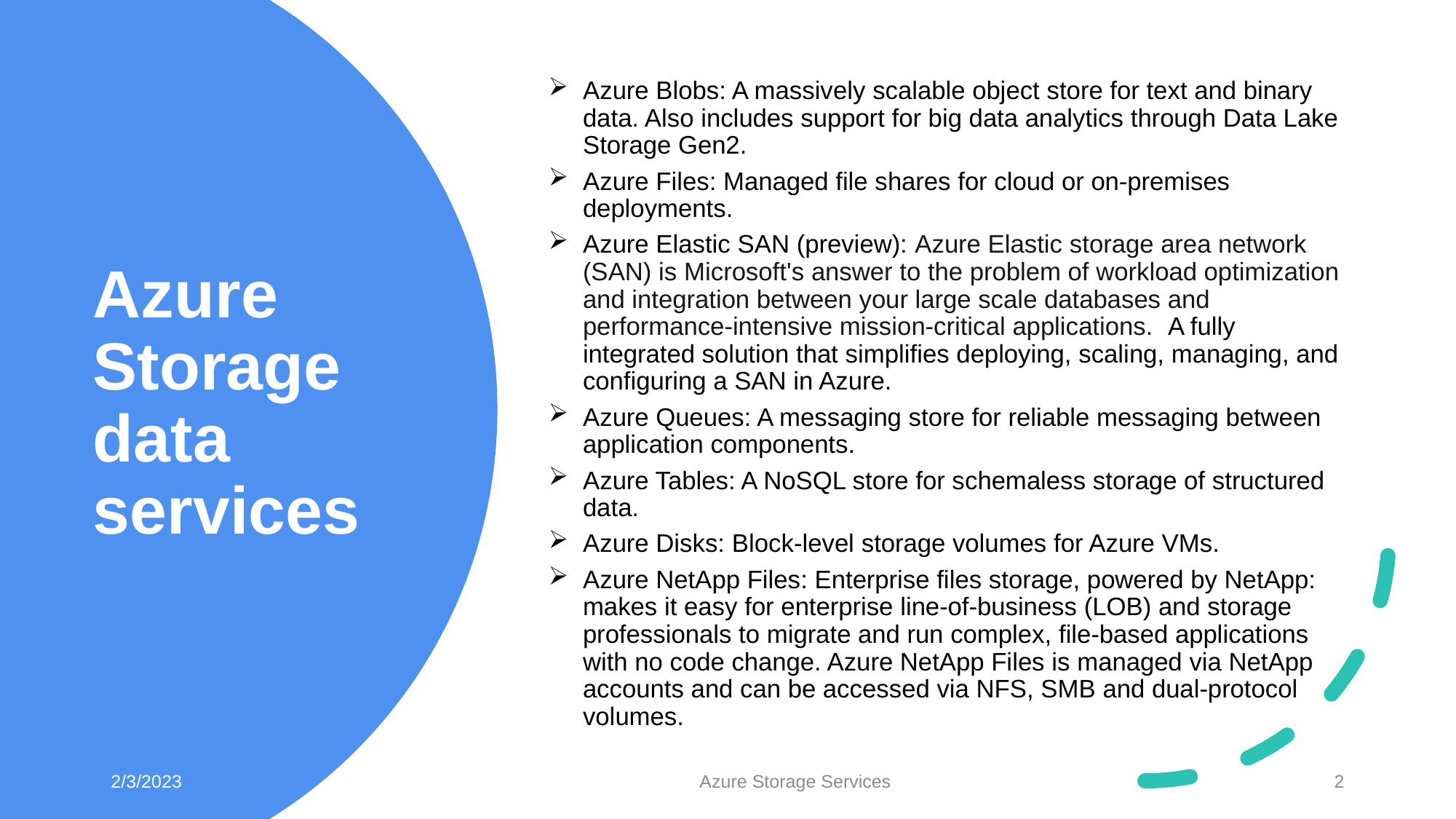

Azure Blobs: A massively scalable object store for text and binary data. Also includes support for big data analytics through Data Lake Storage Gen2.
Azure Files: Managed file shares for cloud or on-premises deployments.
Azure Elastic SAN (preview): Azure Elastic storage area network (SAN) is Microsoft's answer to the problem of workload optimization and integration between your large scale databases and performance-intensive mission-critical applications.  A fully integrated solution that simplifies deploying, scaling, managing, and configuring a SAN in Azure.
Azure Queues: A messaging store for reliable messaging between application components.
Azure Tables: A NoSQL store for schemaless storage of structured data.
Azure Disks: Block-level storage volumes for Azure VMs.
Azure NetApp Files: Enterprise files storage, powered by NetApp: makes it easy for enterprise line-of-business (LOB) and storage professionals to migrate and run complex, file-based applications with no code change. Azure NetApp Files is managed via NetApp accounts and can be accessed via NFS, SMB and dual-protocol volumes.
Azure Storage data services

2/3/2023
Azure Storage Services
2